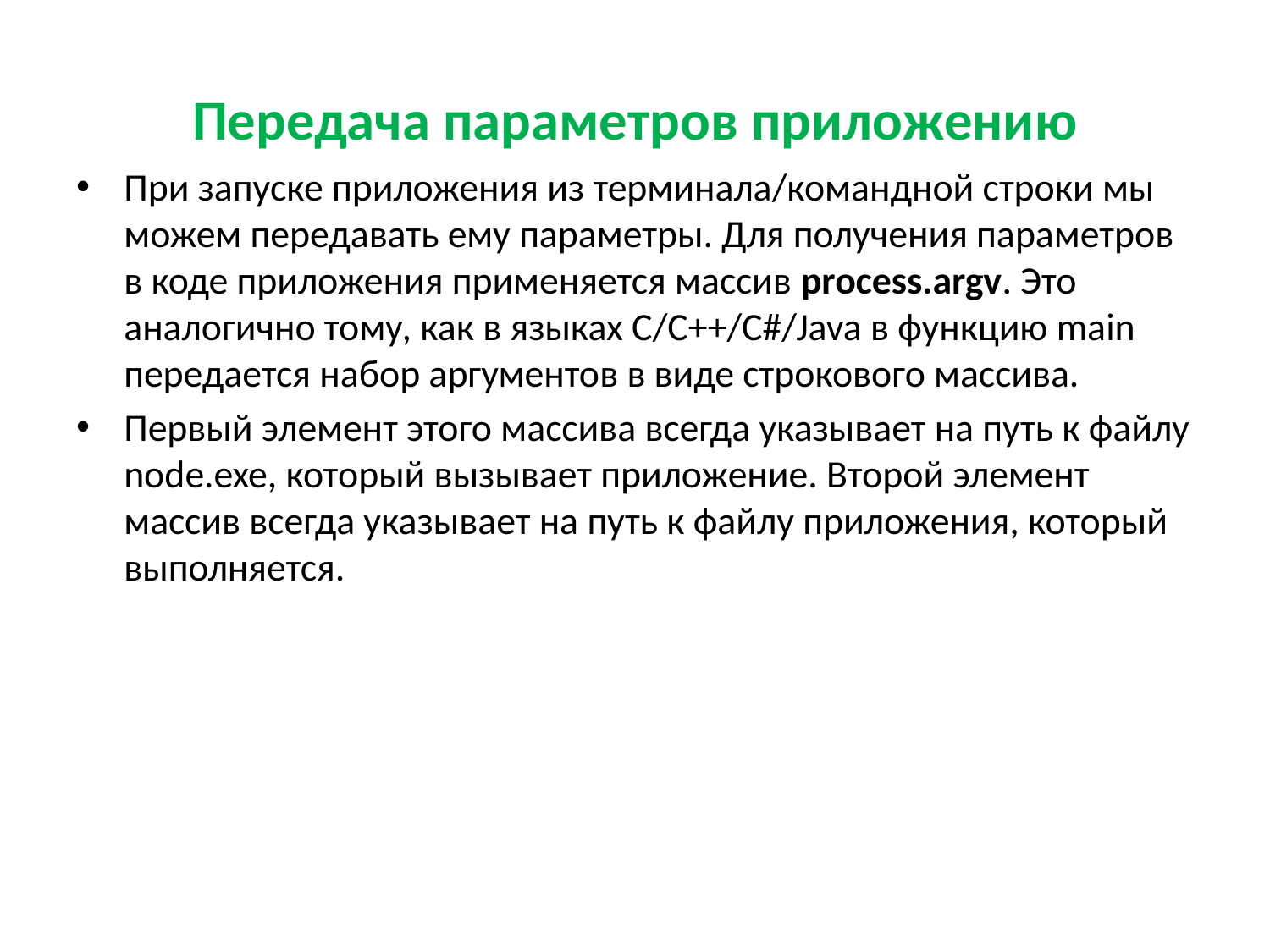

# Передача параметров приложению
При запуске приложения из терминала/командной строки мы можем передавать ему параметры. Для получения параметров в коде приложения применяется массив process.argv. Это аналогично тому, как в языках C/C++/C#/Java в функцию main передается набор аргументов в виде строкового массива.
Первый элемент этого массива всегда указывает на путь к файлу node.exe, который вызывает приложение. Второй элемент массив всегда указывает на путь к файлу приложения, который выполняется.